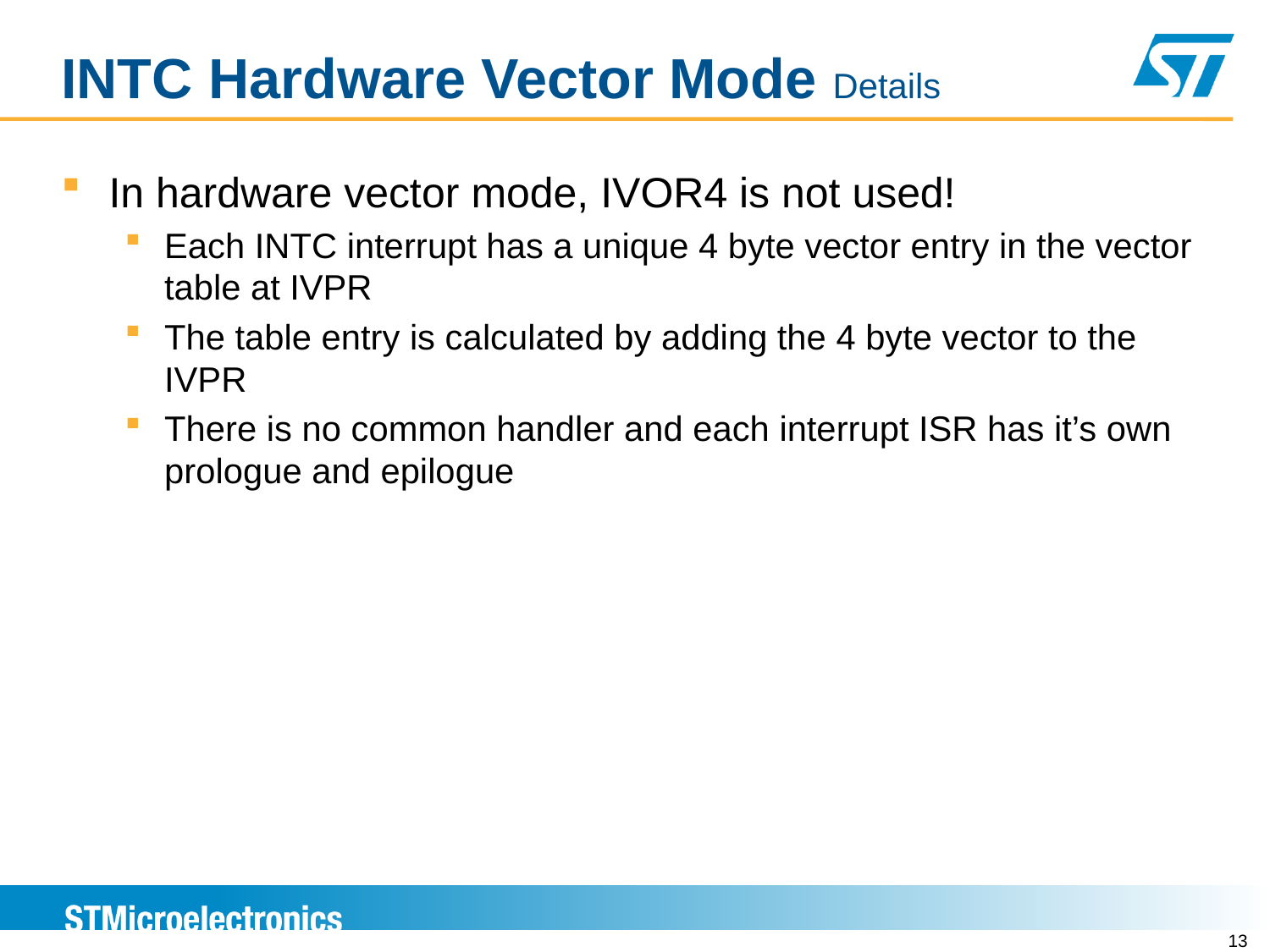

# INTC Hardware Vector Mode Details
In hardware vector mode, IVOR4 is not used!
Each INTC interrupt has a unique 4 byte vector entry in the vector table at IVPR
The table entry is calculated by adding the 4 byte vector to the IVPR
There is no common handler and each interrupt ISR has it’s own prologue and epilogue

13